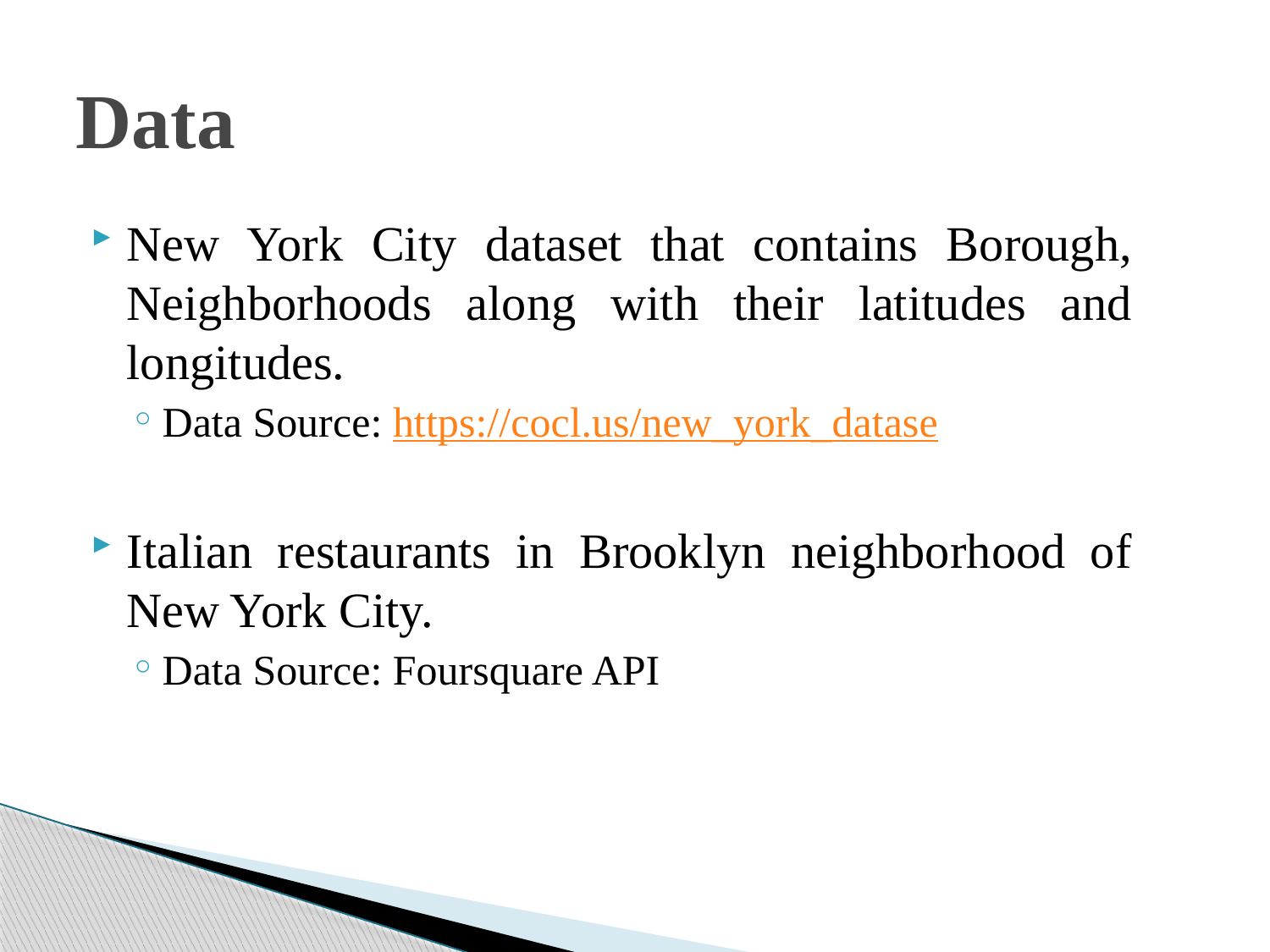

# Data
New York City dataset that contains Borough, Neighborhoods along with their latitudes and longitudes.
Data Source: https://cocl.us/new_york_datase

Italian restaurants in Brooklyn neighborhood of New York City.
Data Source: Foursquare API